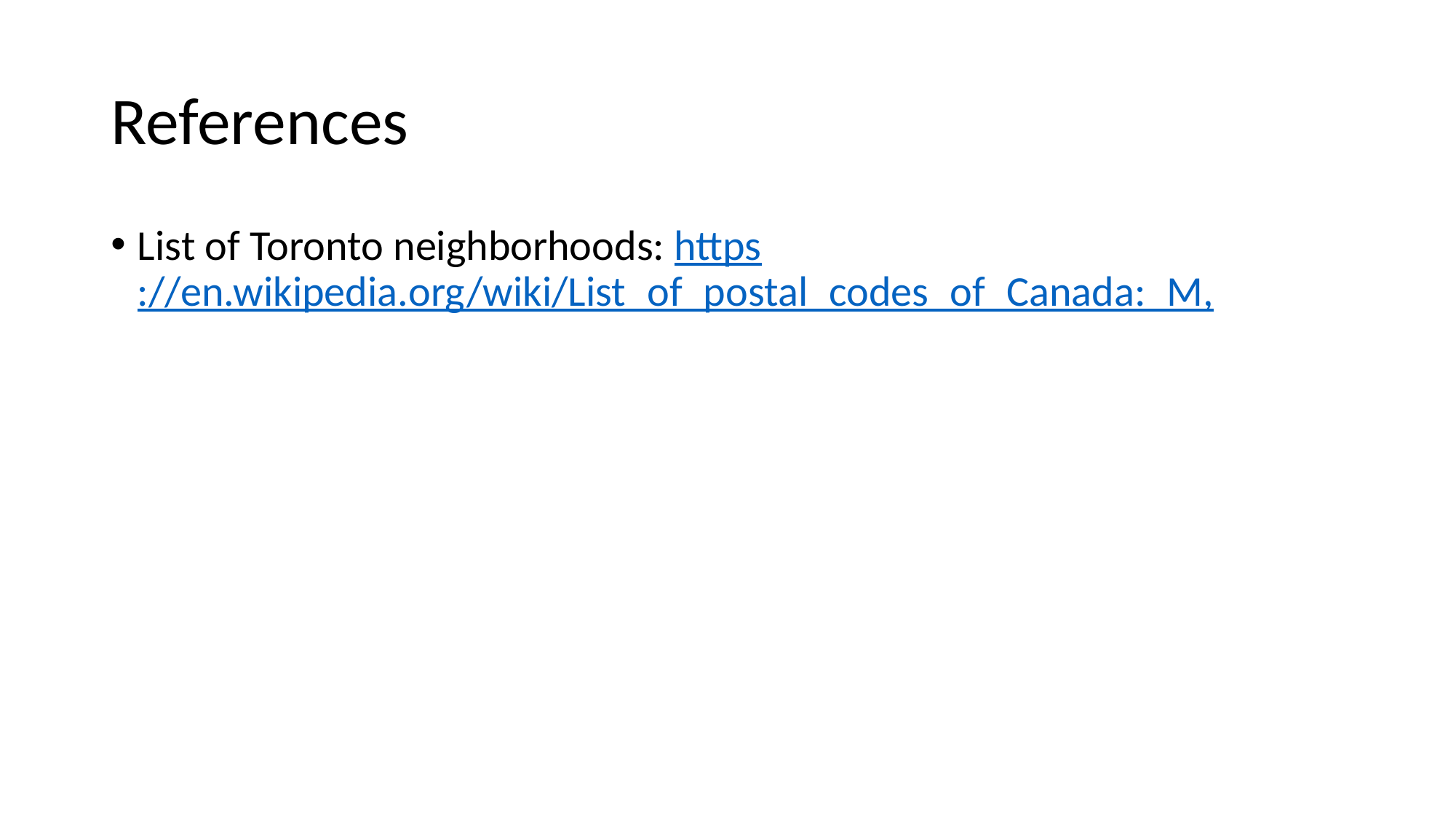

# References
List of Toronto neighborhoods: https://en.wikipedia.org/wiki/List_of_postal_codes_of_Canada:_M,